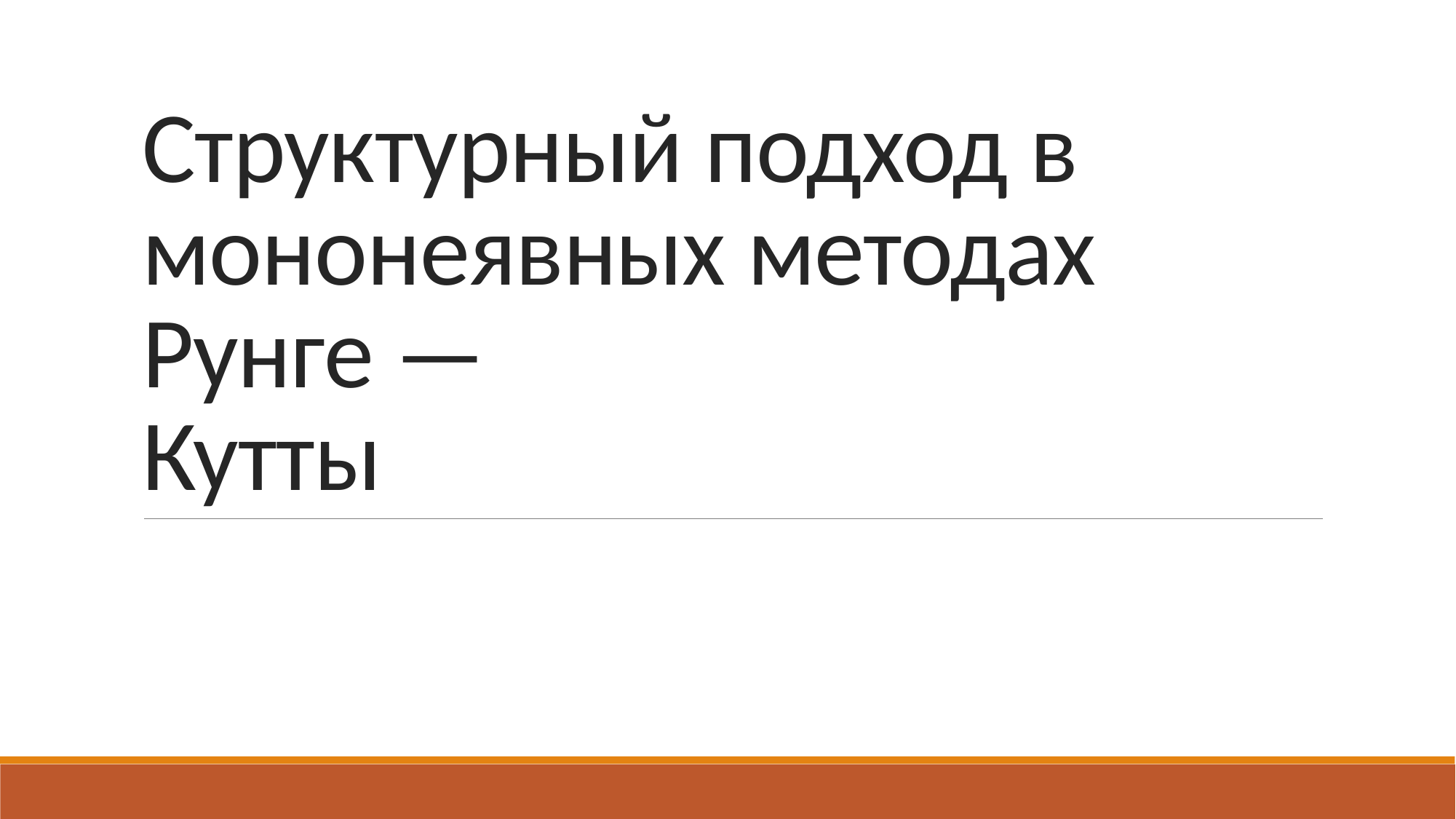

# Структурный подход в мононеявных методах Рунге — Кутты